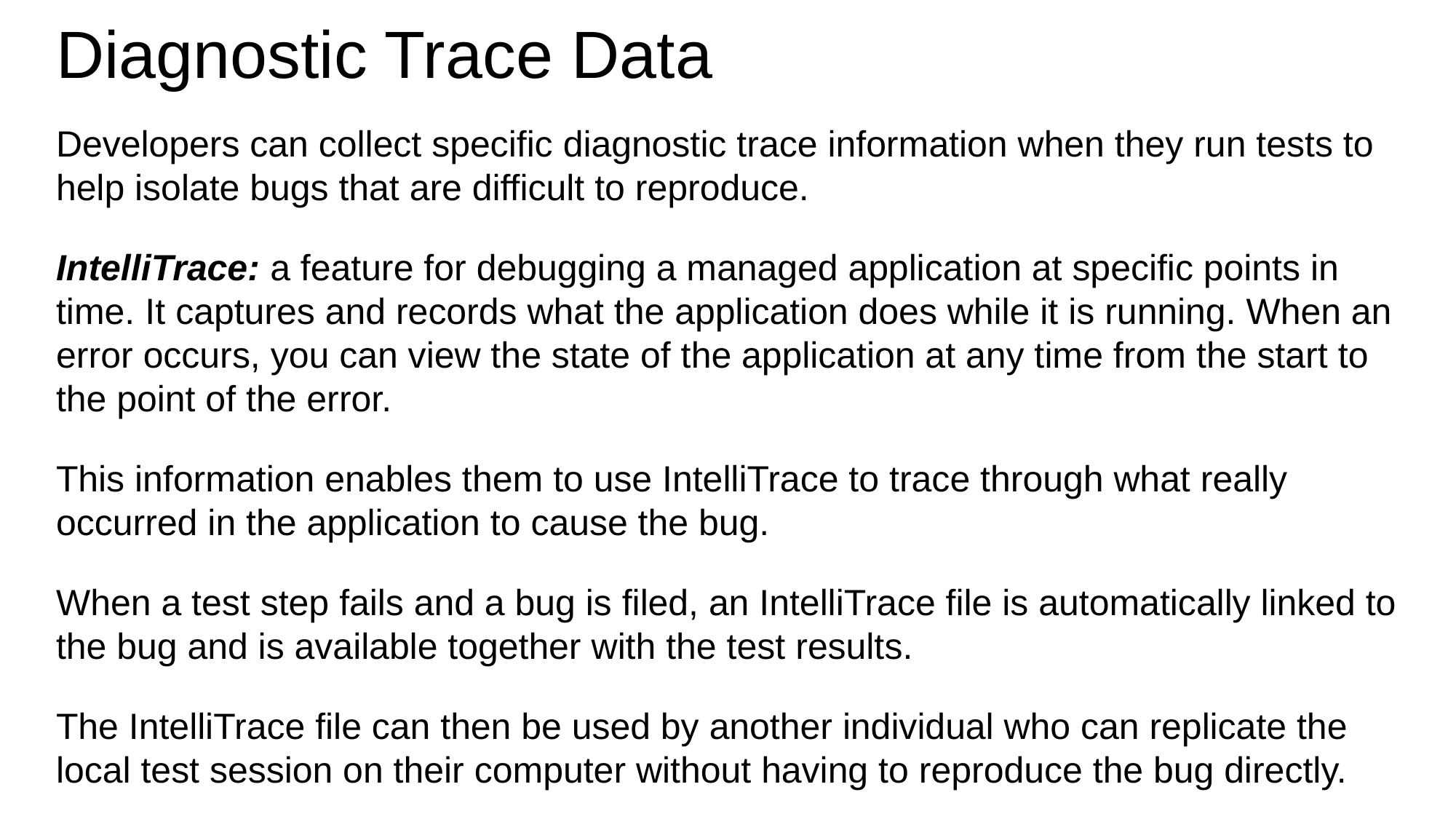

# Diagnostic Trace Data
Developers can collect specific diagnostic trace information when they run tests to help isolate bugs that are difficult to reproduce.
IntelliTrace: a feature for debugging a managed application at specific points in time. It captures and records what the application does while it is running. When an error occurs, you can view the state of the application at any time from the start to the point of the error.
This information enables them to use IntelliTrace to trace through what really occurred in the application to cause the bug.
When a test step fails and a bug is filed, an IntelliTrace file is automatically linked to the bug and is available together with the test results.
The IntelliTrace file can then be used by another individual who can replicate the local test session on their computer without having to reproduce the bug directly.